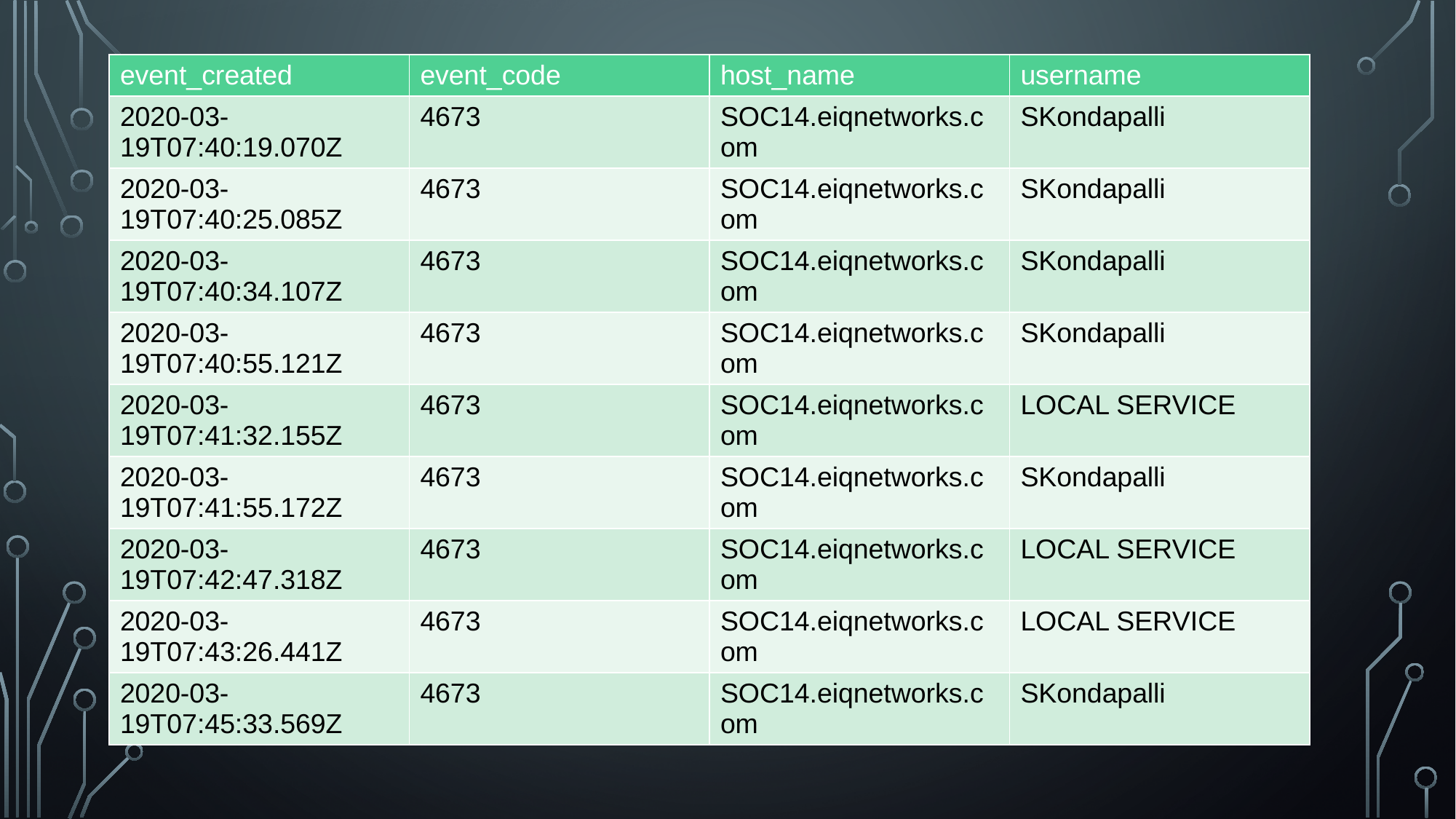

| event\_created | event\_code | host\_name | username |
| --- | --- | --- | --- |
| 2020-03-19T07:40:19.070Z | 4673 | SOC14.eiqnetworks.com | SKondapalli |
| 2020-03-19T07:40:25.085Z | 4673 | SOC14.eiqnetworks.com | SKondapalli |
| 2020-03-19T07:40:34.107Z | 4673 | SOC14.eiqnetworks.com | SKondapalli |
| 2020-03-19T07:40:55.121Z | 4673 | SOC14.eiqnetworks.com | SKondapalli |
| 2020-03-19T07:41:32.155Z | 4673 | SOC14.eiqnetworks.com | LOCAL SERVICE |
| 2020-03-19T07:41:55.172Z | 4673 | SOC14.eiqnetworks.com | SKondapalli |
| 2020-03-19T07:42:47.318Z | 4673 | SOC14.eiqnetworks.com | LOCAL SERVICE |
| 2020-03-19T07:43:26.441Z | 4673 | SOC14.eiqnetworks.com | LOCAL SERVICE |
| 2020-03-19T07:45:33.569Z | 4673 | SOC14.eiqnetworks.com | SKondapalli |